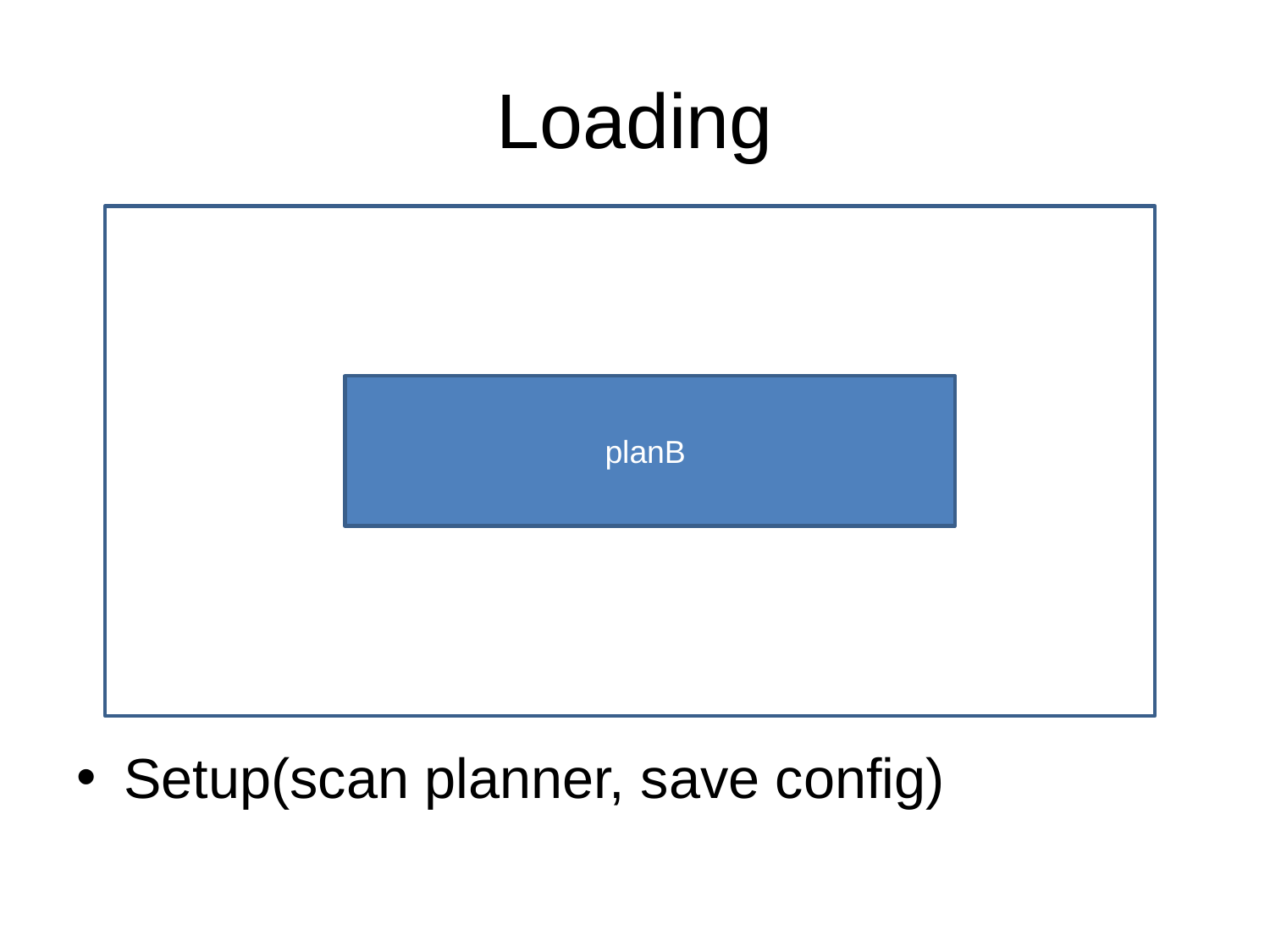

# Loading

planB
Setup(scan planner, save config)